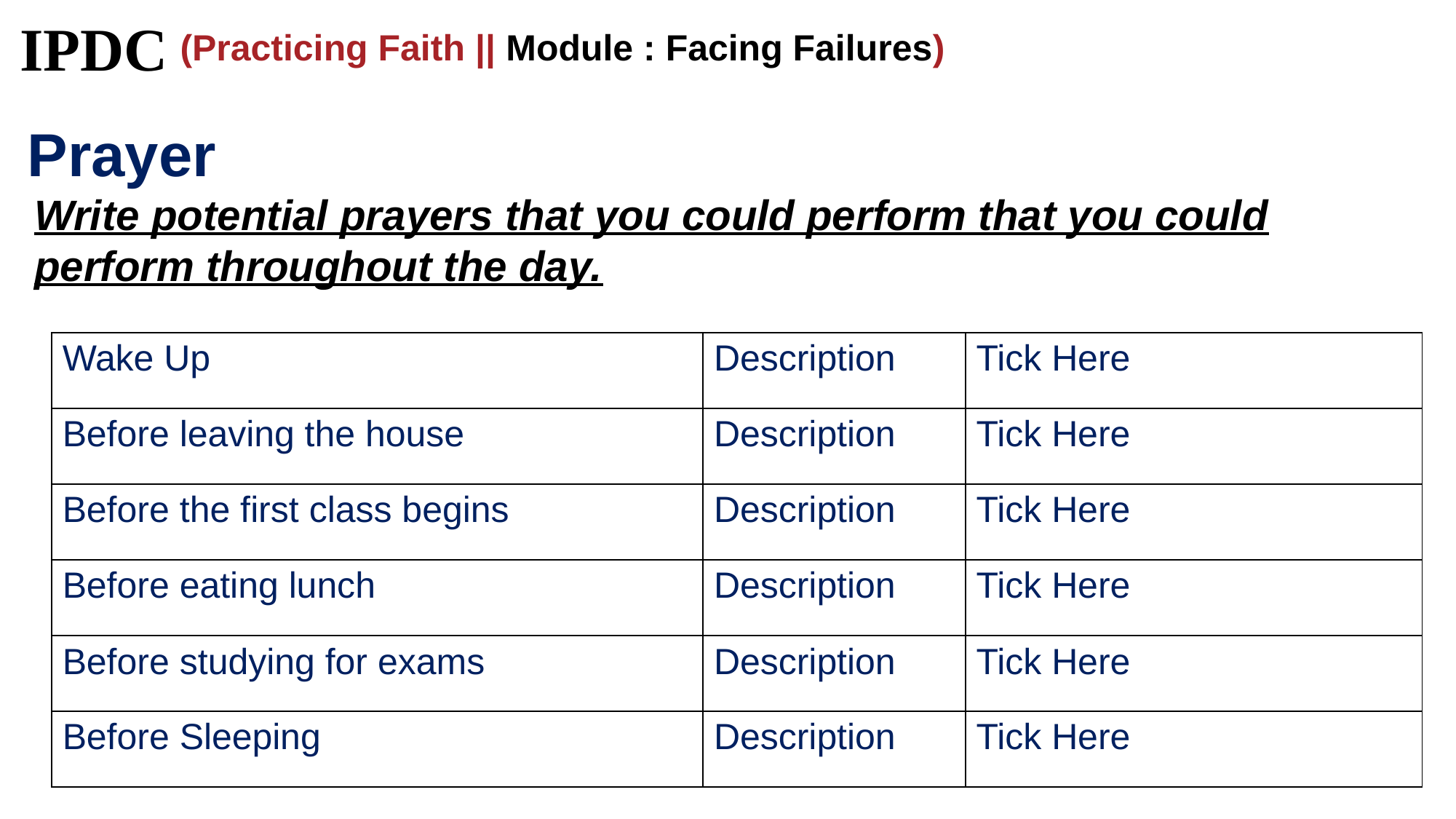

IPDC
(Practicing Faith || Module : Facing Failures)
Prayer
Write potential prayers that you could perform that you could perform throughout the day.
| Wake Up | Description | Tick Here |
| --- | --- | --- |
| Before leaving the house | Description | Tick Here |
| Before the first class begins | Description | Tick Here |
| Before eating lunch | Description | Tick Here |
| Before studying for exams | Description | Tick Here |
| Before Sleeping | Description | Tick Here |